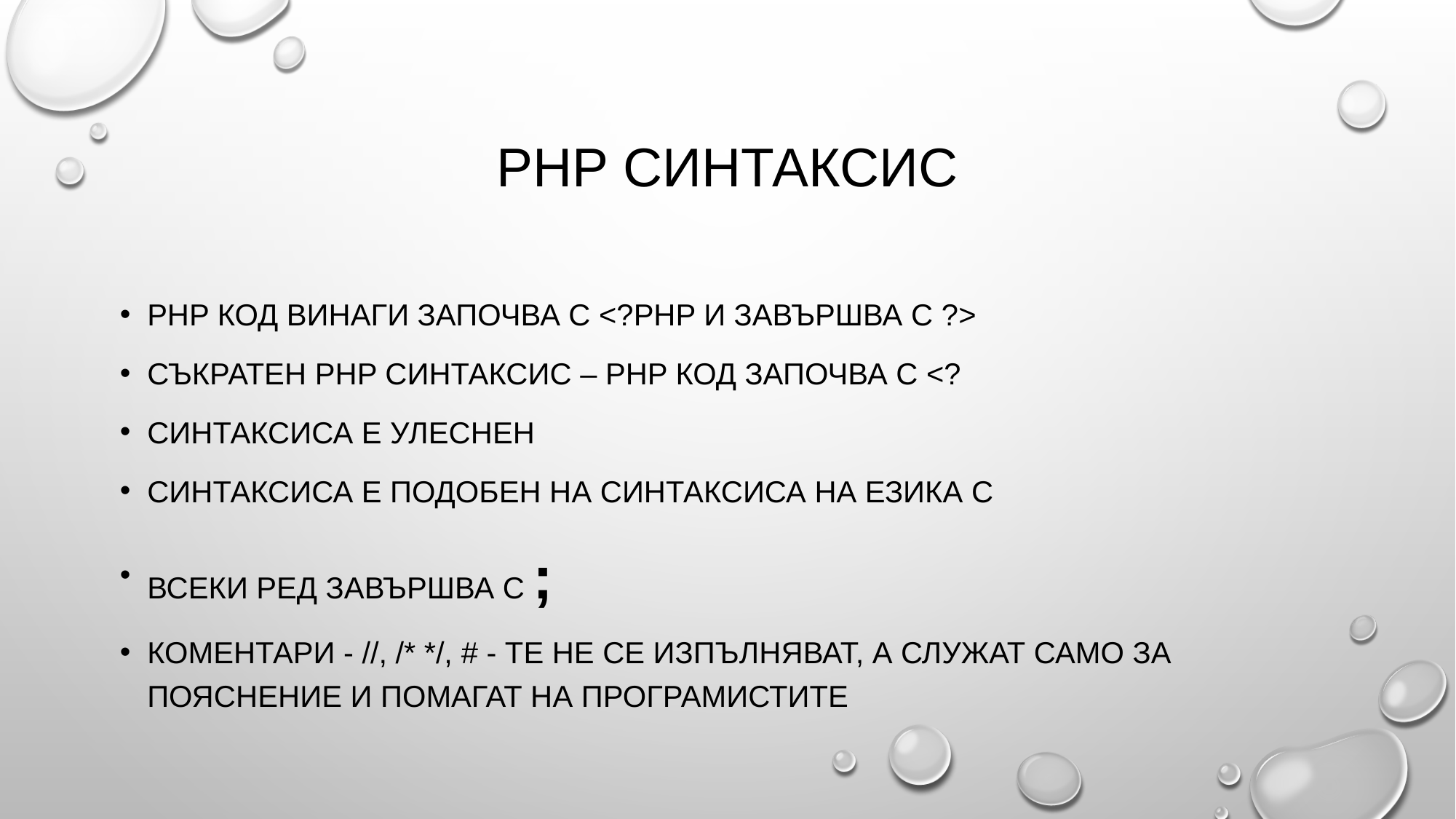

# Php синтаксис
Php код винаги започва с <?php и завършва с ?>
Съкратен php синтаксис – php код започва с <?
Синтаксиса е улеснен
Синтаксиса е подобен на синтаксиса на езика C
ВСЕКИ РЕД ЗАВЪРШВА С ;
КОМЕНТАРИ - //, /* */, # - те не се изпълняват, а служат само за пояснение и помагат на програмистите